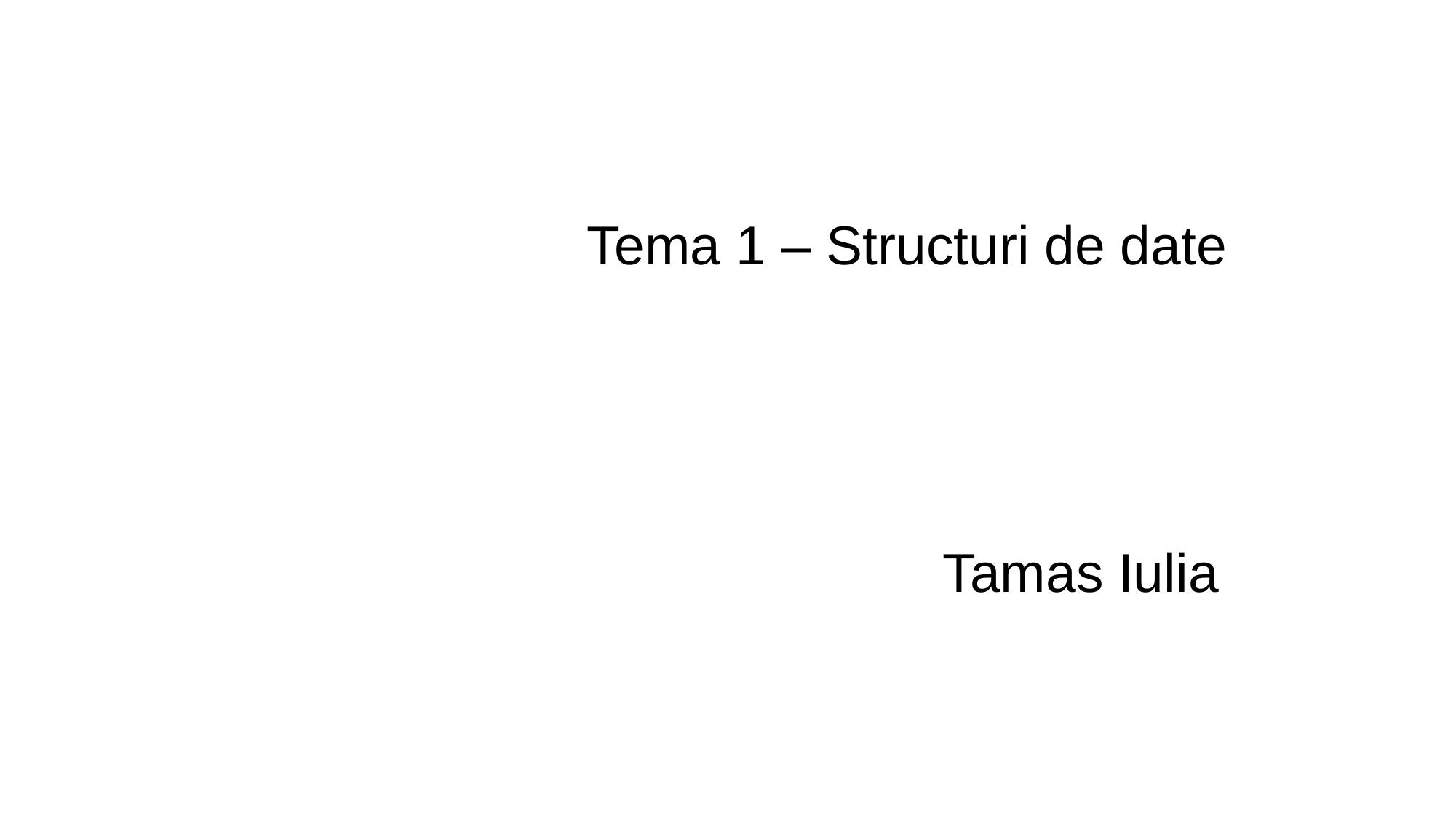

Tema 1 – Structuri de date

                       Tamas Iulia